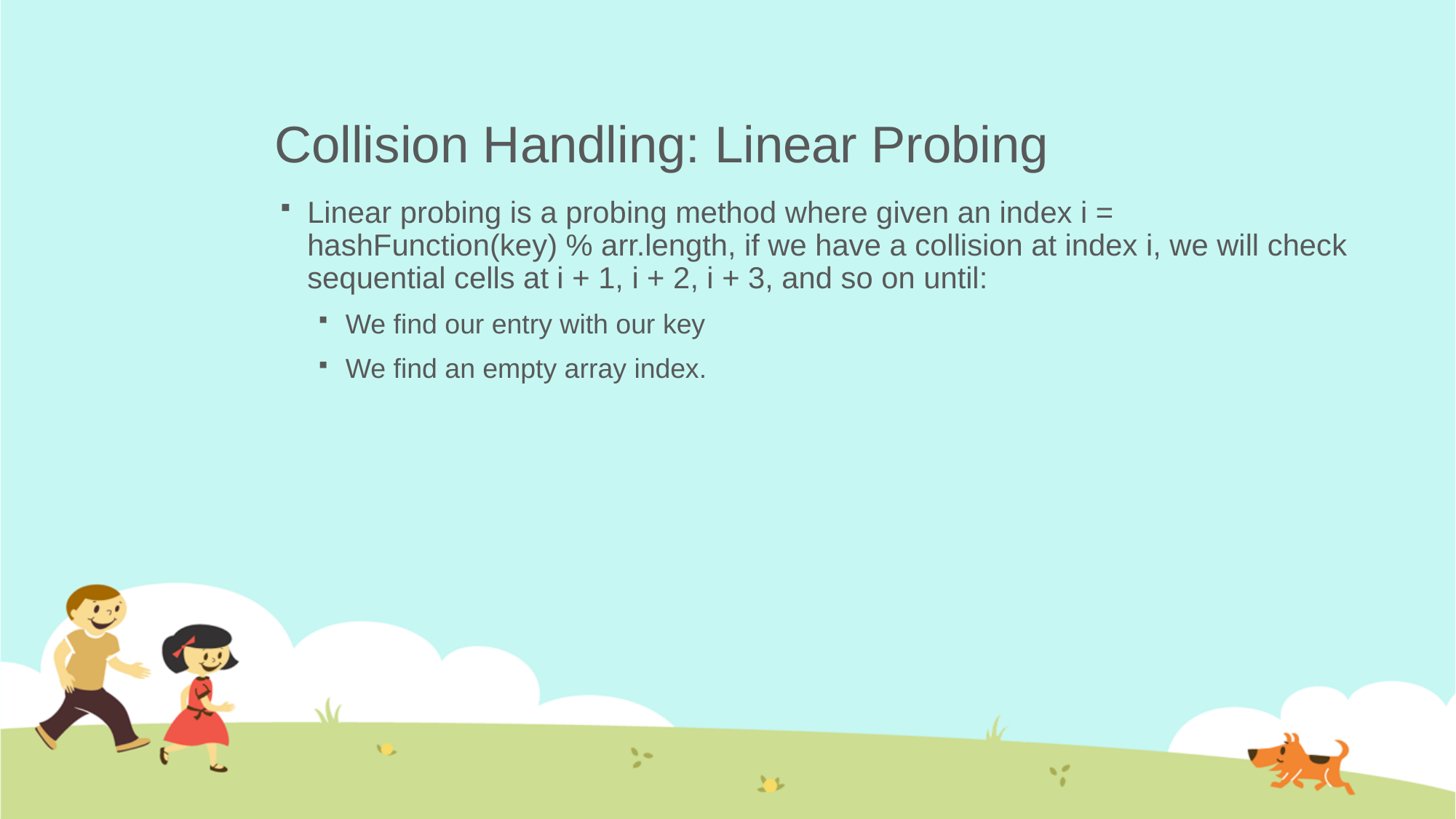

# Collision Handling: Linear Probing
Linear probing is a probing method where given an index i = hashFunction(key) % arr.length, if we have a collision at index i, we will check sequential cells at i + 1, i + 2, i + 3, and so on until:
We find our entry with our key
We find an empty array index.